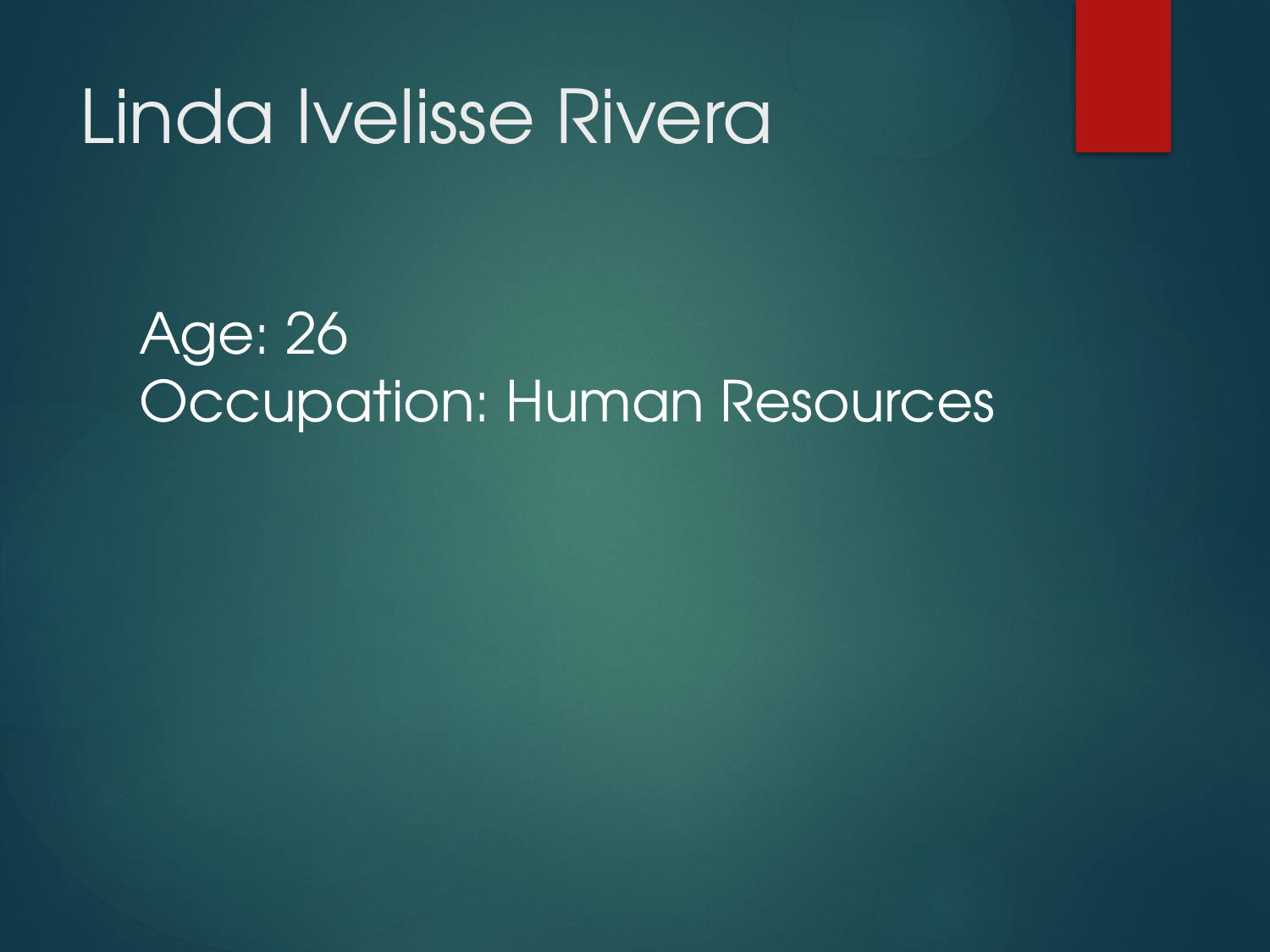

# Linda Ivelisse Rivera

Age: 26
Occupation: Human Resources